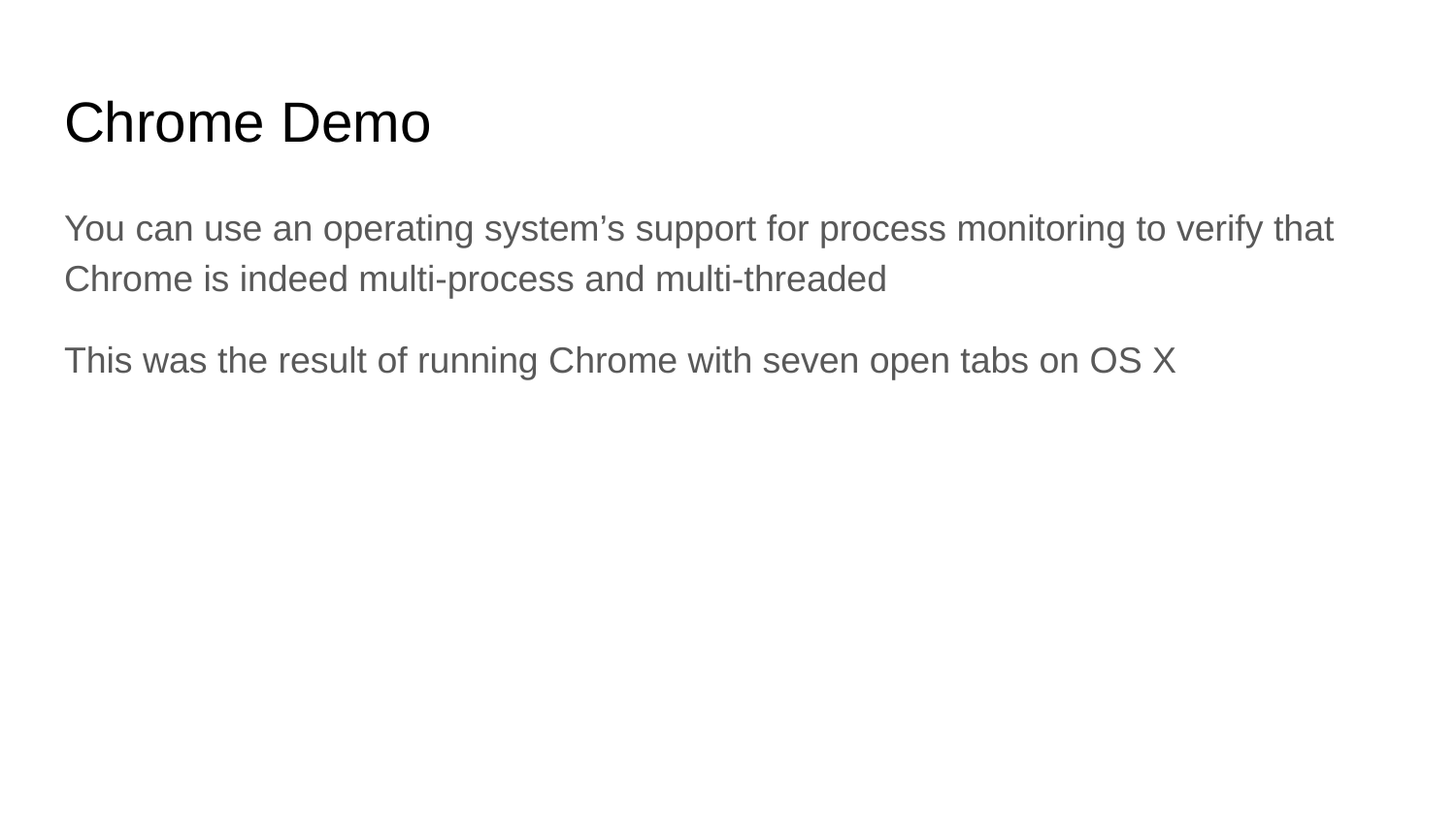

# Chrome Demo
You can use an operating system’s support for process monitoring to verify that Chrome is indeed multi-process and multi-threaded
This was the result of running Chrome with seven open tabs on OS X